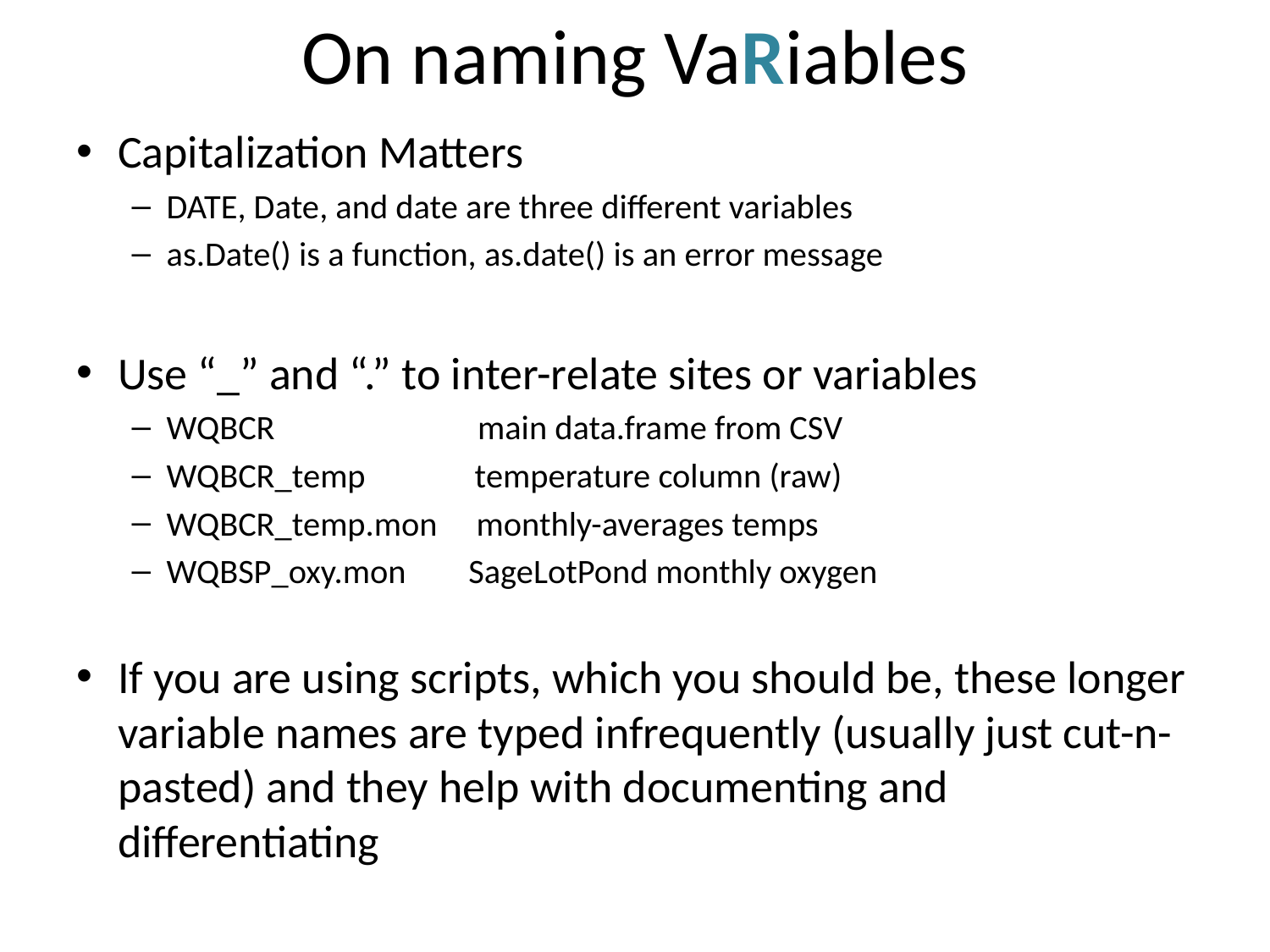

# On naming VaRiables
Capitalization Matters
DATE, Date, and date are three different variables
as.Date() is a function, as.date() is an error message

Use “_” and “.” to inter-relate sites or variables
WQBCR                          main data.frame from CSV
WQBCR_temp              temperature column (raw)
WQBCR_temp.mon     monthly-averages temps
WQBSP_oxy.mon        SageLotPond monthly oxygen

If you are using scripts, which you should be, these longer variable names are typed infrequently (usually just cut-n-pasted) and they help with documenting and differentiating